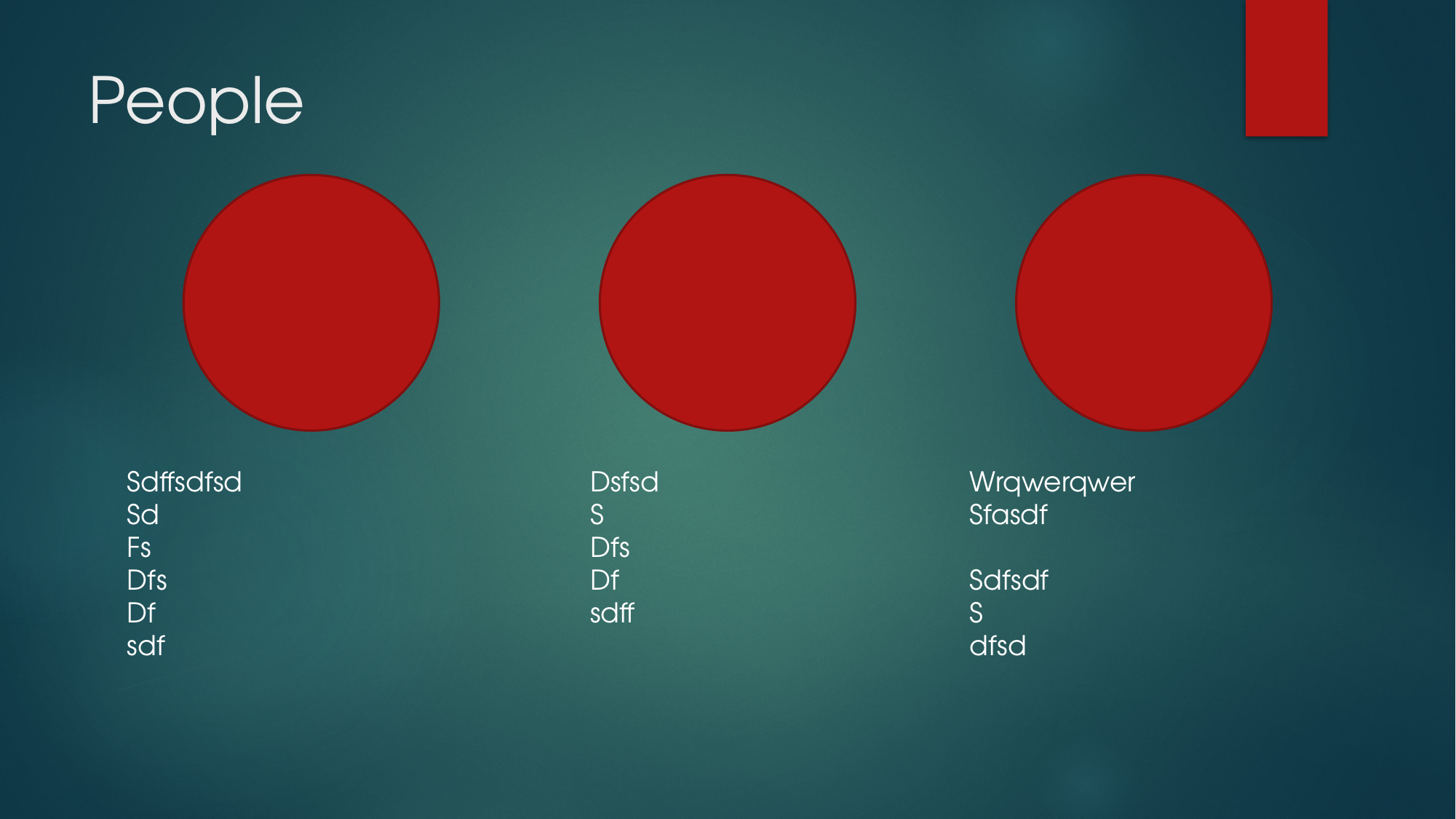

# People

Sdffsdfsd
Sd
Fs
Dfs
Df
sdf
Dsfsd
S
Dfs
Df
sdff
Wrqwerqwer
Sfasdf

Sdfsdf
S
dfsd